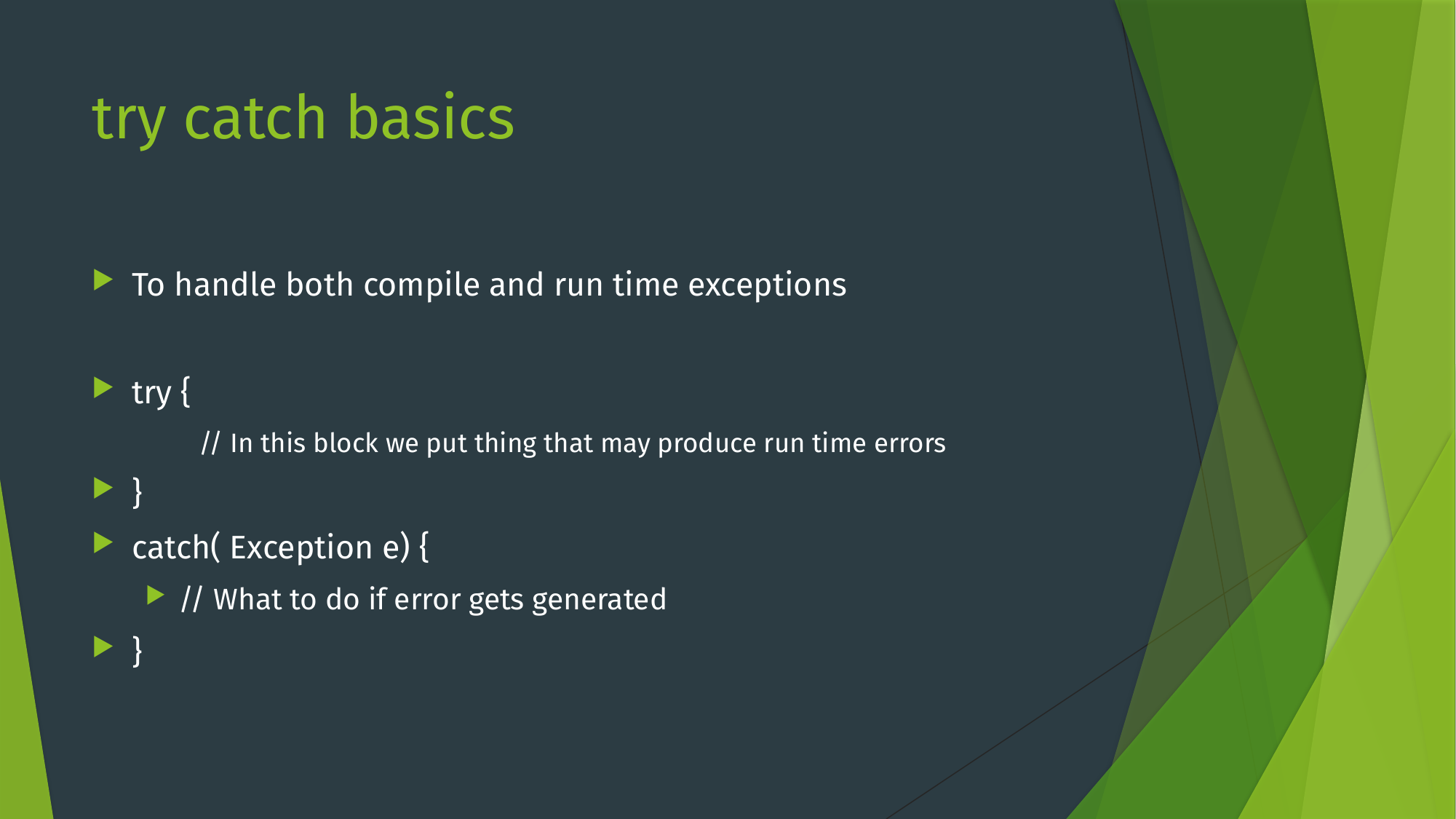

# try catch basics
To handle both compile and run time exceptions

try {
// In this block we put thing that may produce run time errors
}
catch( Exception e) {
// What to do if error gets generated
}